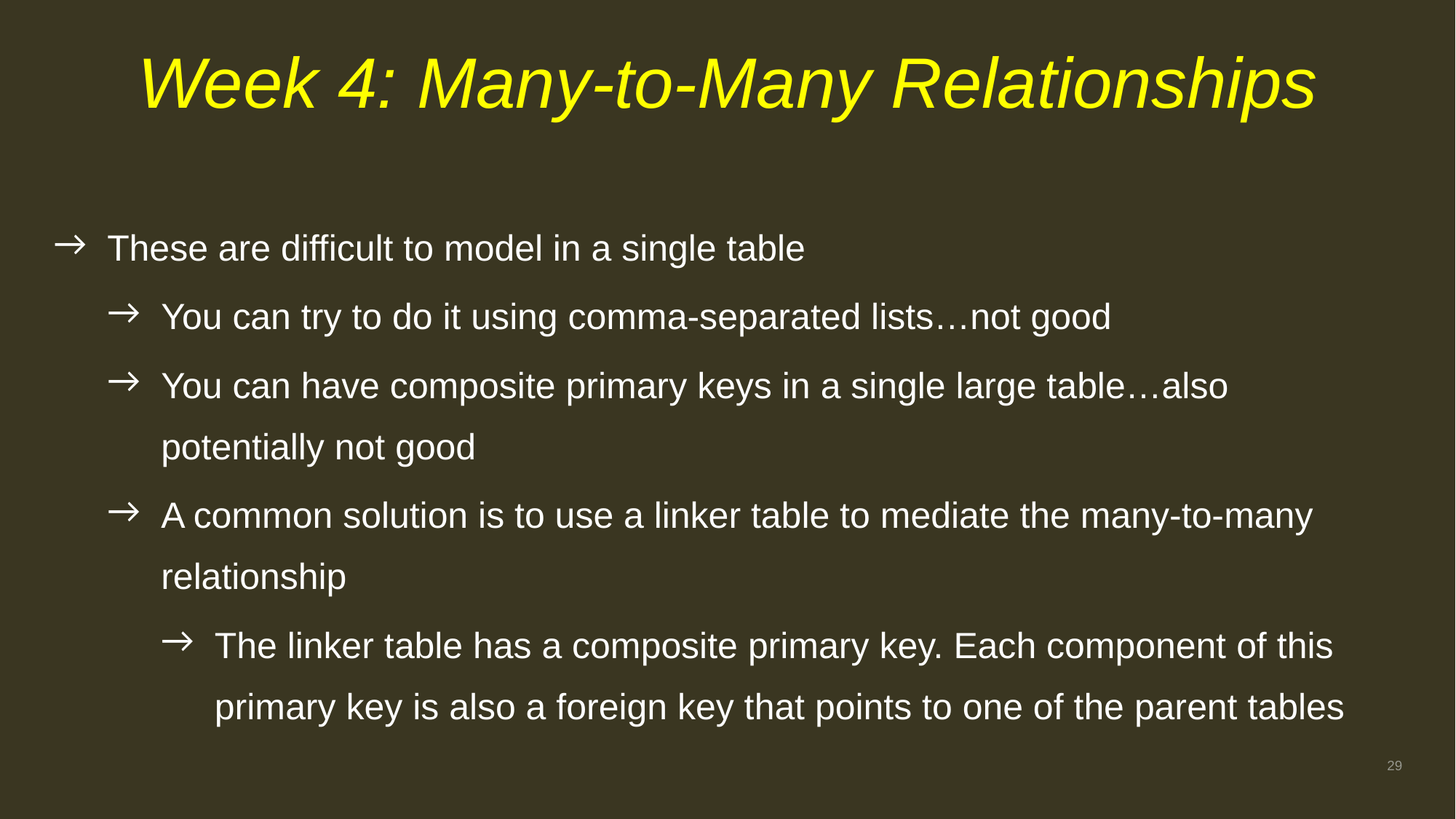

# Week 4: Many-to-Many Relationships
These are difficult to model in a single table
You can try to do it using comma-separated lists…not good
You can have composite primary keys in a single large table…also potentially not good
A common solution is to use a linker table to mediate the many-to-many relationship
The linker table has a composite primary key. Each component of this primary key is also a foreign key that points to one of the parent tables

29